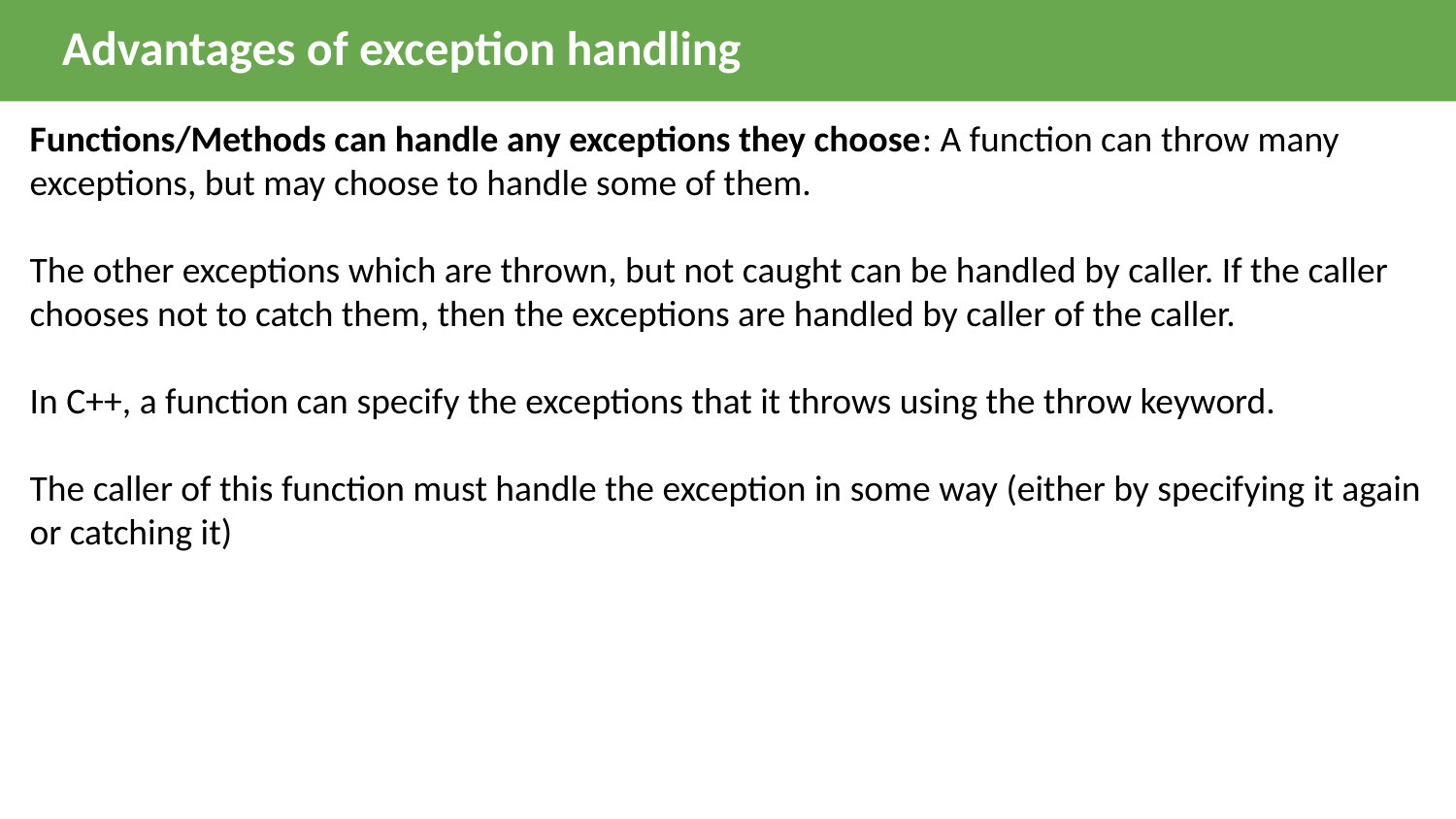

Advantages of exception handling
Functions/Methods can handle any exceptions they choose: A function can throw many exceptions, but may choose to handle some of them.

The other exceptions which are thrown, but not caught can be handled by caller. If the caller chooses not to catch them, then the exceptions are handled by caller of the caller.

In C++, a function can specify the exceptions that it throws using the throw keyword.

The caller of this function must handle the exception in some way (either by specifying it again or catching it)